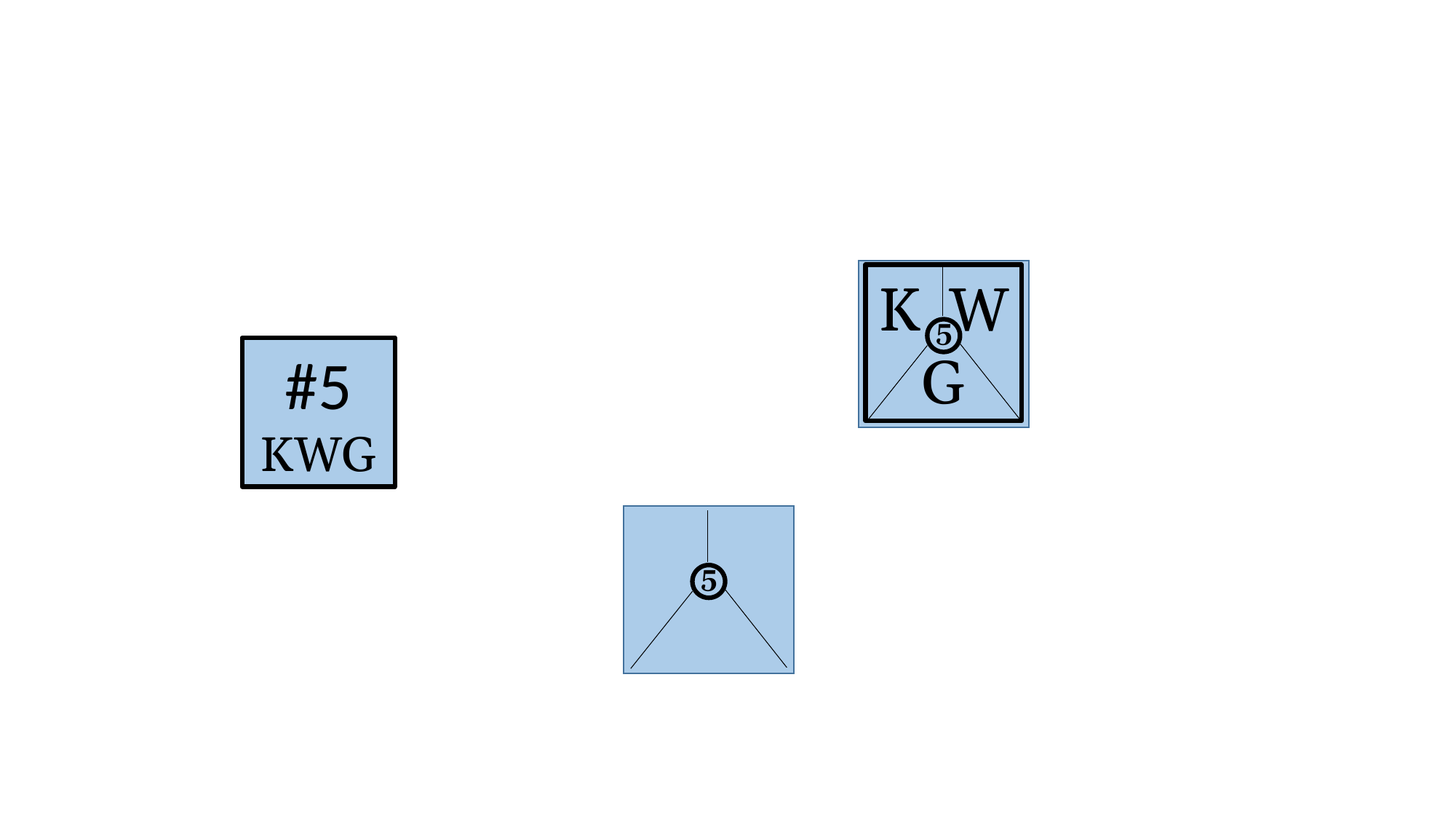

K  W
G
5

#5
KWG

5